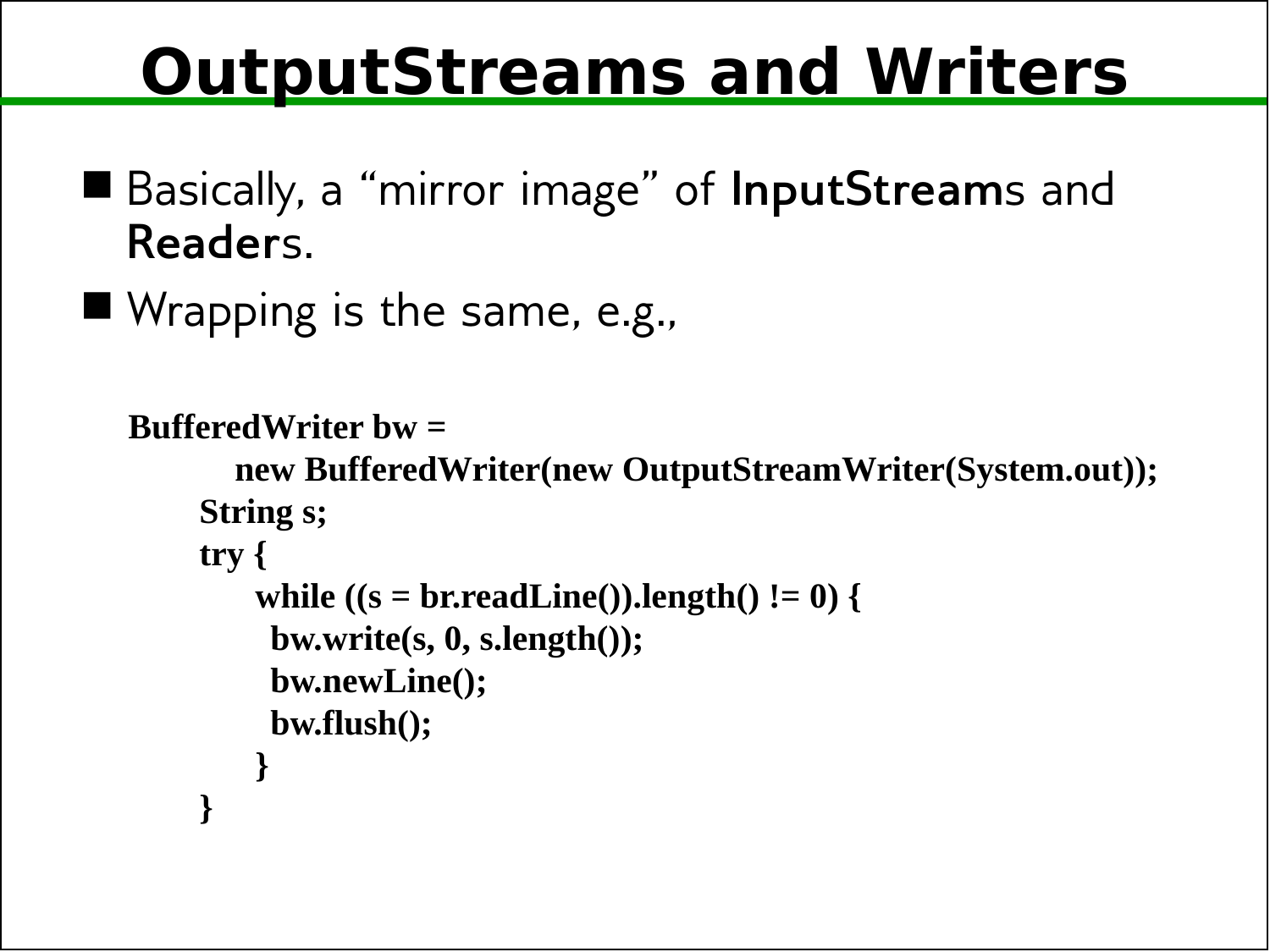

# OutputStreams and Writers
Basically, a “mirror image” of InputStreams and Readers.
Wrapping is the same, e.g.,

BufferedWriter bw =
            new BufferedWriter(new OutputStreamWriter(System.out));
        String s;
        try {
        	while ((s = br.readLine()).length() != 0) {
                bw.write(s, 0, s.length());
                bw.newLine();
                bw.flush();
        	}
        }